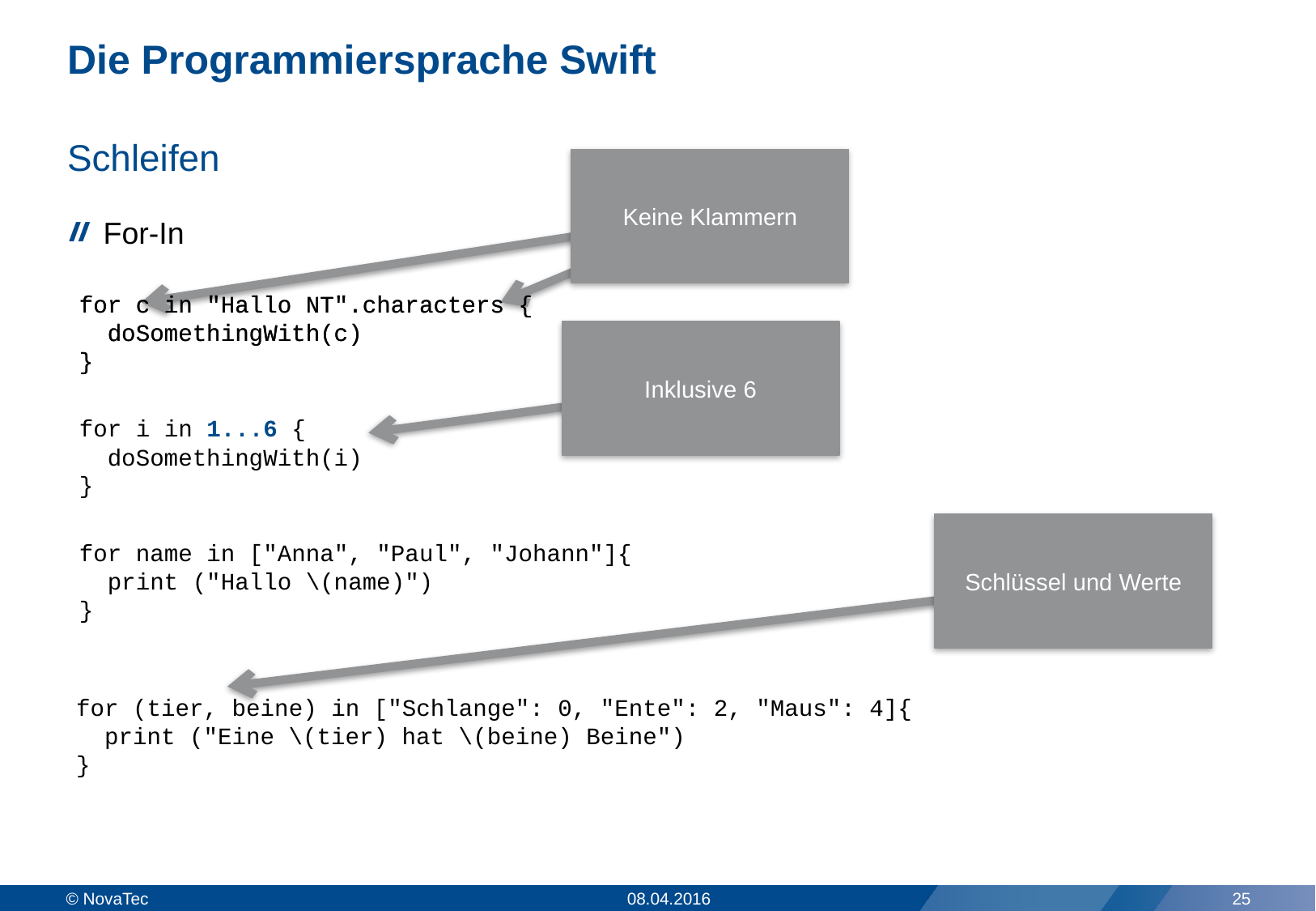

# Die Programmiersprache Swift
Schleifen
Keine Klammern
For-In
for c in "Hallo NT".characters {
  doSomethingWith(c)
}
for c in "Hallo NT".characters {
  doSomethingWith(c)
}
Inklusive 6
for i in 1...6 {
  doSomethingWith(i)
}
Schlüssel und Werte
for name in ["Anna", "Paul", "Johann"]{
  print ("Hallo \(name)")
}
for (tier, beine) in ["Schlange": 0, "Ente": 2, "Maus": 4]{
  print ("Eine \(tier) hat \(beine) Beine")
}